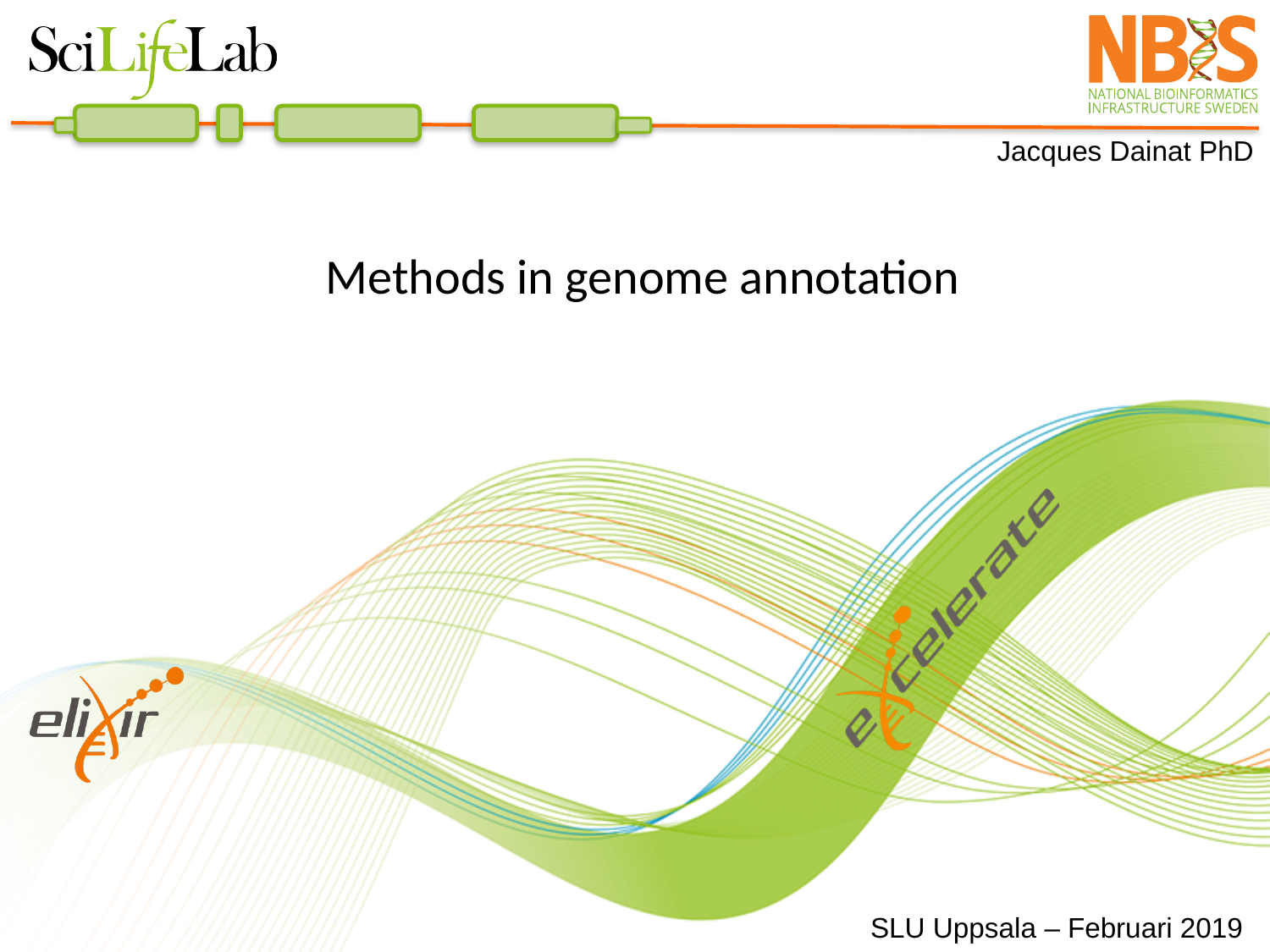

Jacques Dainat PhD
Methods in genome annotation
SLU Uppsala – Februari 2019